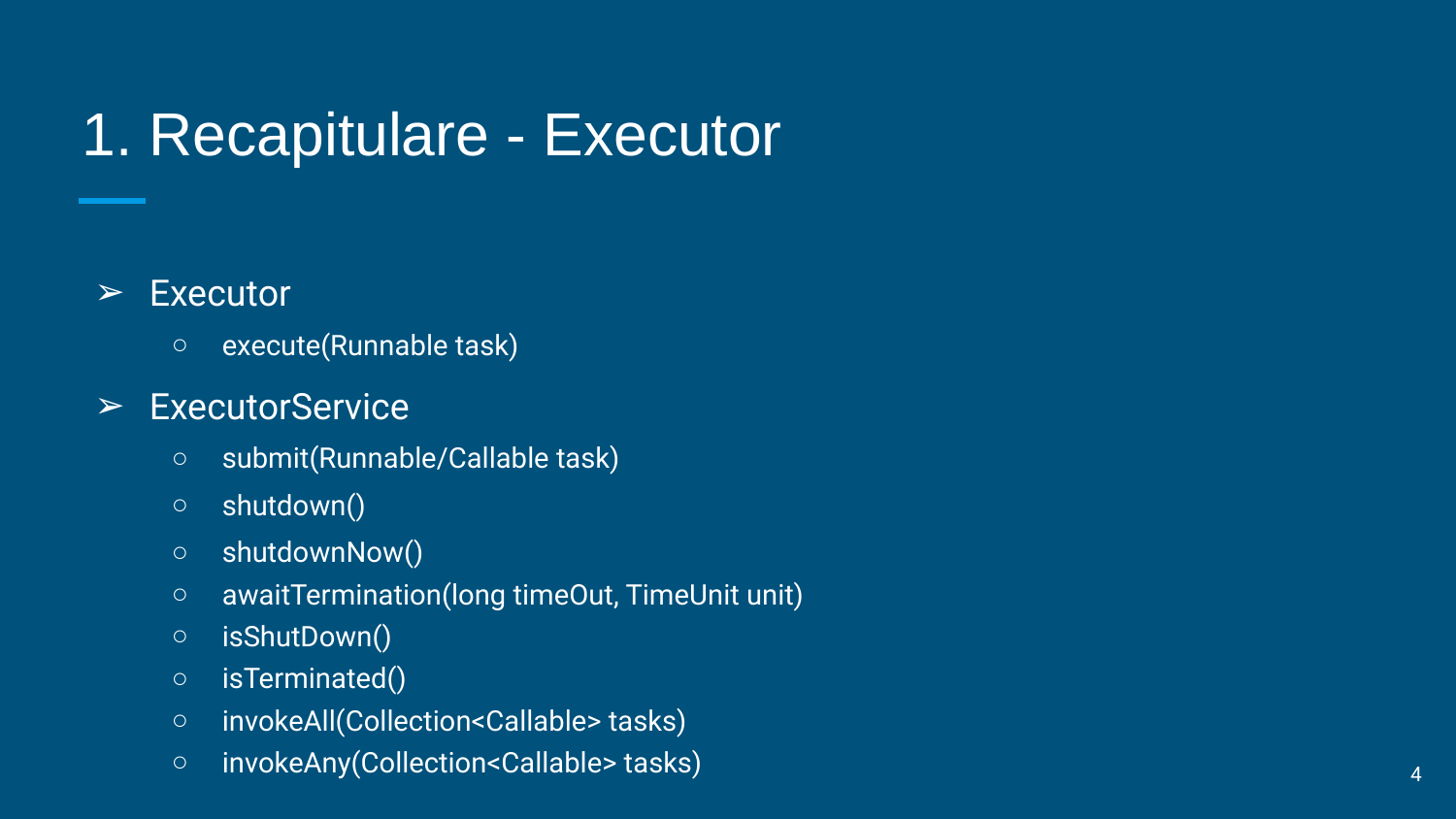

# Recapitulare - Executor
Executor
execute(Runnable task)
ExecutorService
submit(Runnable/Callable task)
shutdown()
shutdownNow()
awaitTermination(long timeOut, TimeUnit unit)
isShutDown()
isTerminated()
invokeAll(Collection<Callable> tasks)
invokeAny(Collection<Callable> tasks)
4